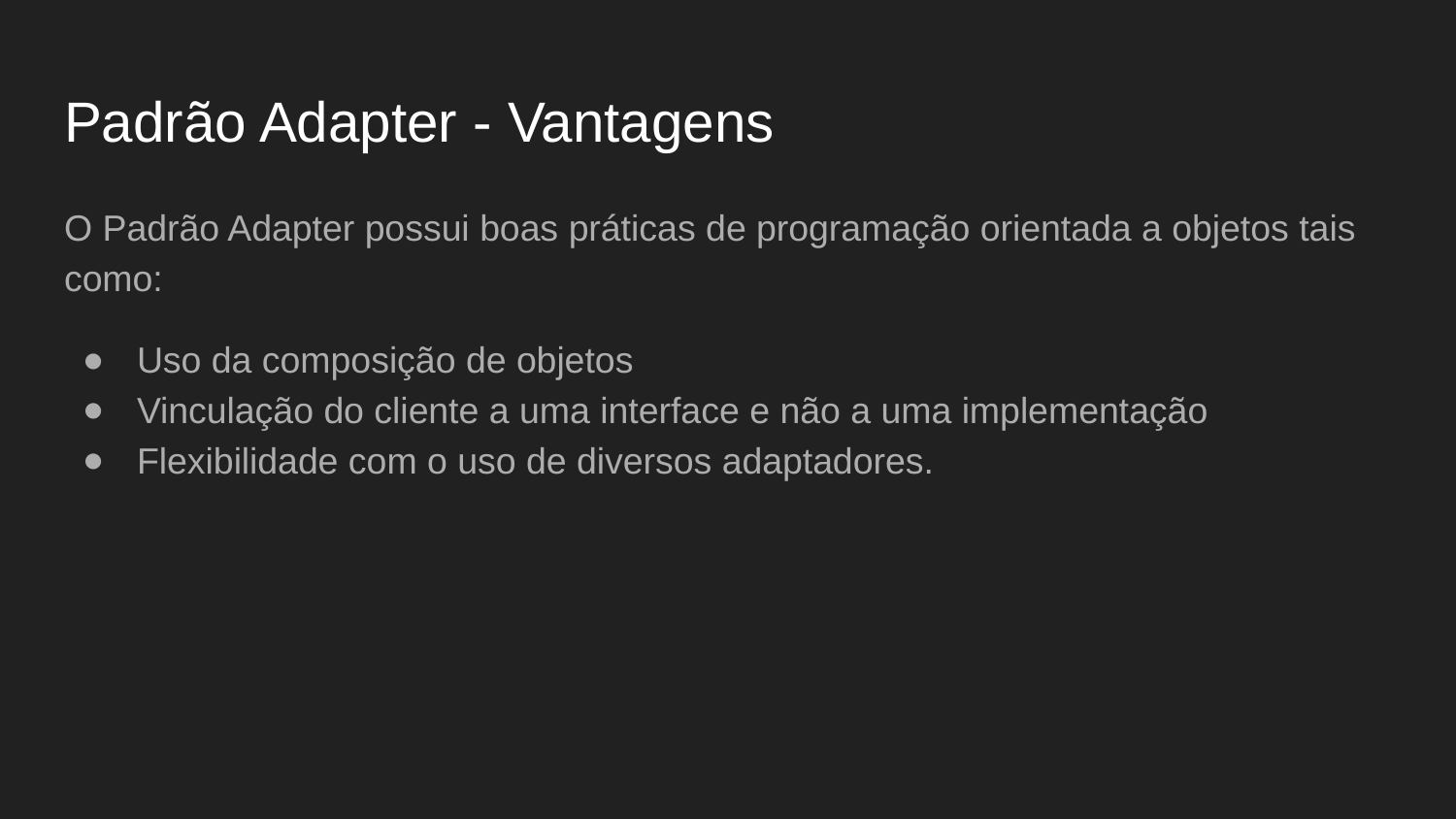

# Padrão Adapter - Vantagens
O Padrão Adapter possui boas práticas de programação orientada a objetos tais como:
Uso da composição de objetos
Vinculação do cliente a uma interface e não a uma implementação
Flexibilidade com o uso de diversos adaptadores.